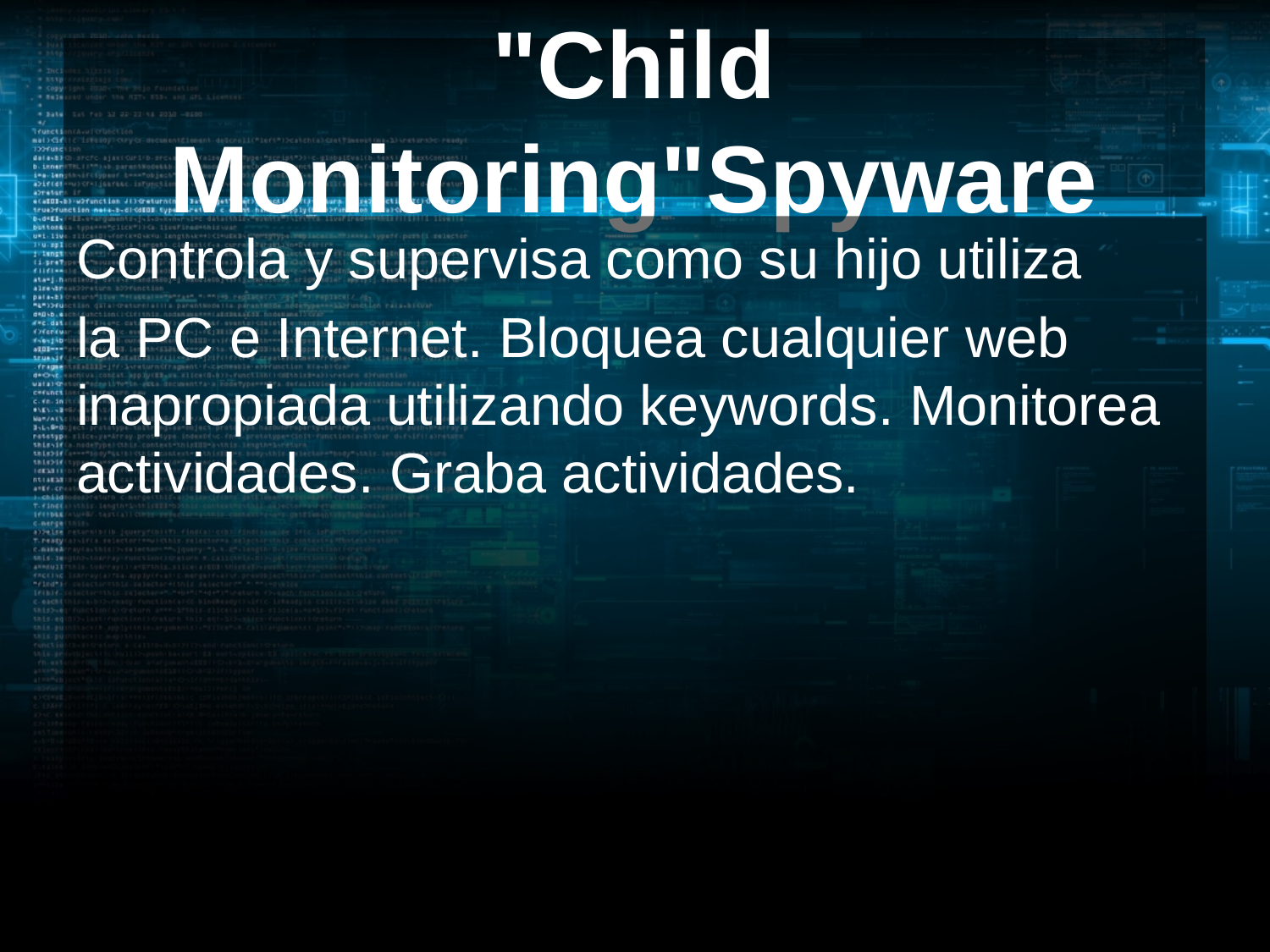

# "Child Monitoring"Spyware
Controla y supervisa como su hijo utiliza
la PC e Internet. Bloquea cualquier web inapropiada utilizando keywords. Monitorea actividades. Graba actividades.